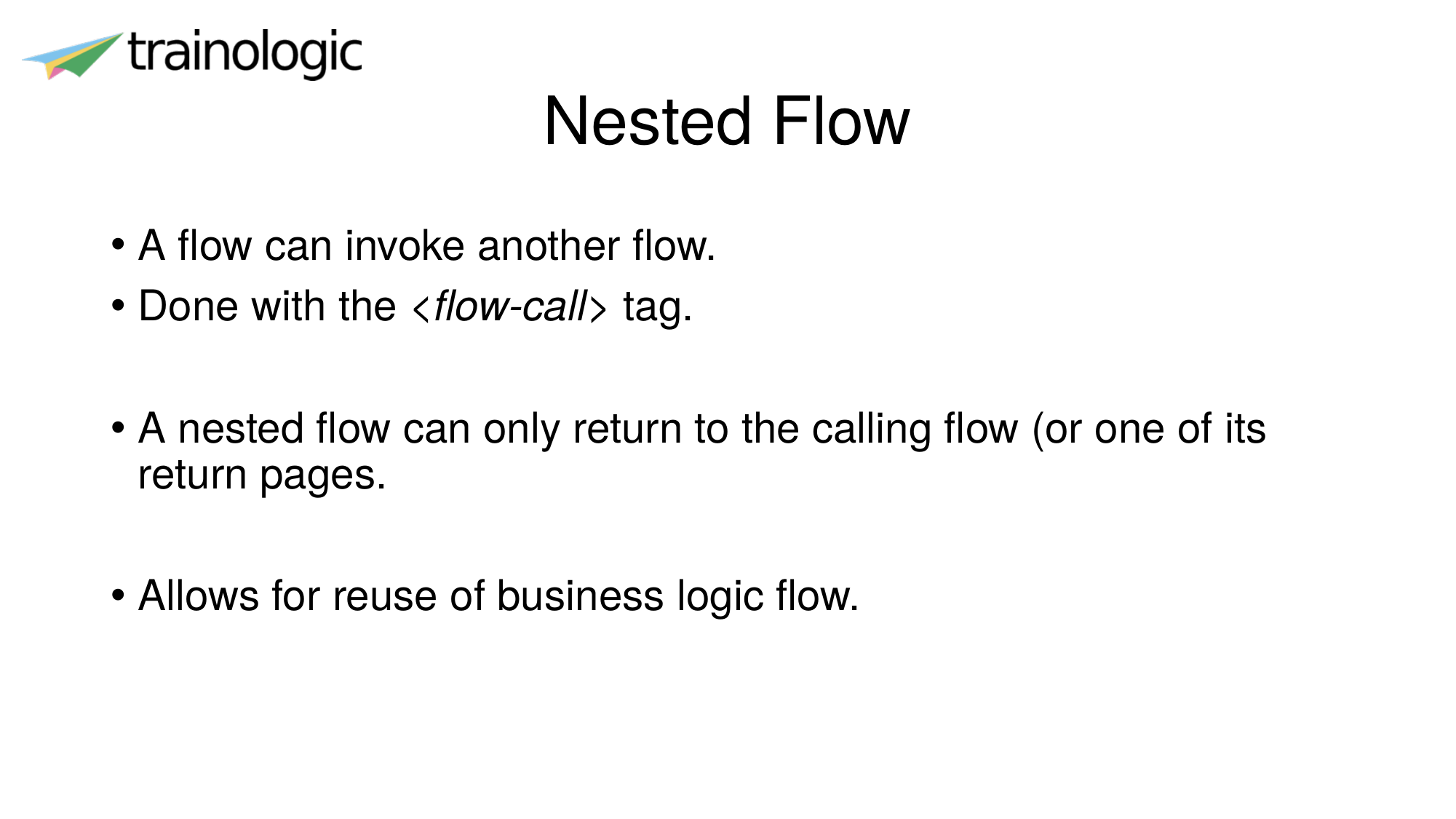

# Nested Flow
A flow can invoke another flow.
Done with the <flow-call> tag.

A nested flow can only return to the calling flow (or one of its return pages.

Allows for reuse of business logic flow.